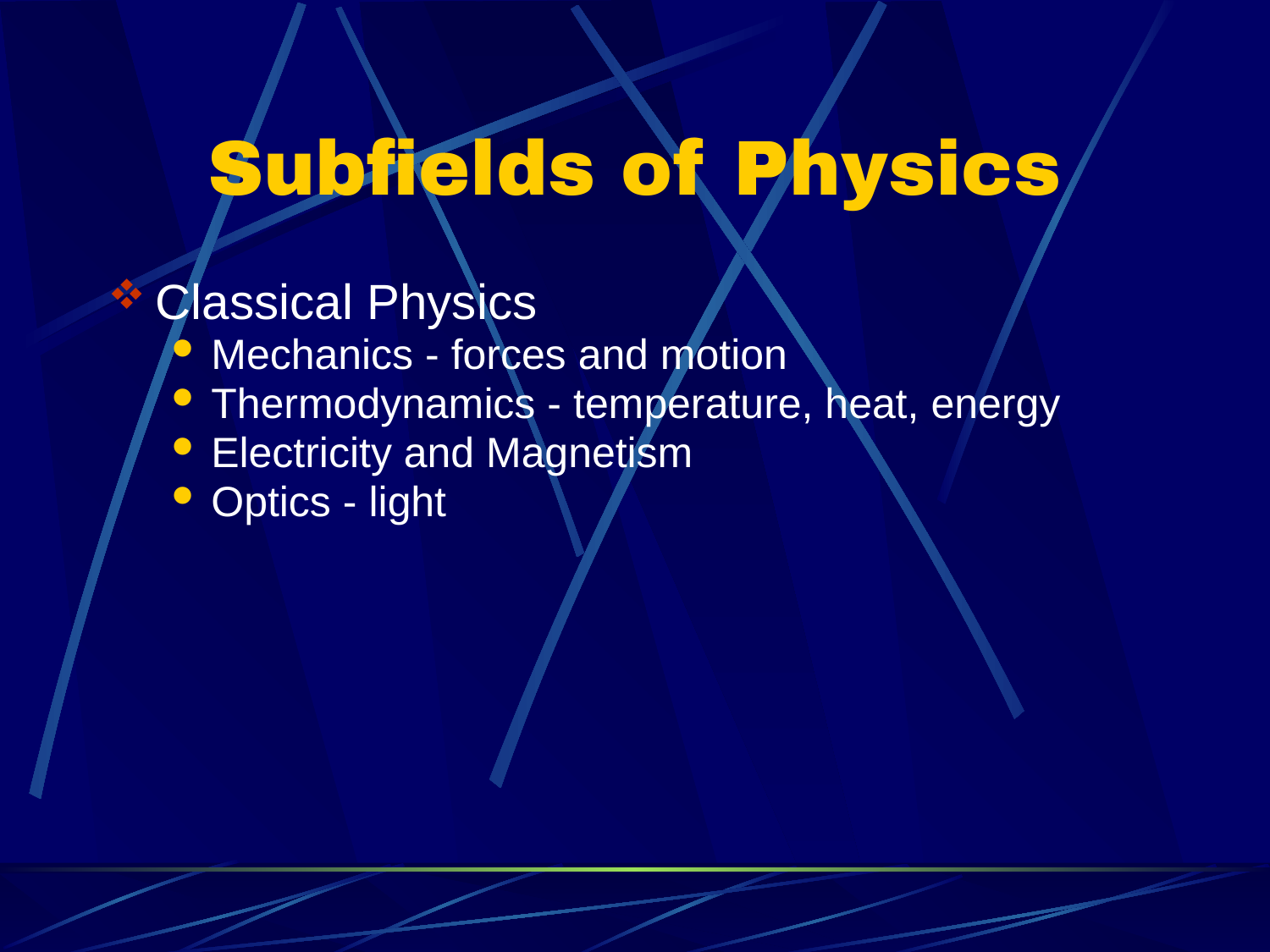

# Subfields of Physics
Classical Physics
Mechanics - forces and motion
Thermodynamics - temperature, heat, energy
Electricity and Magnetism
Optics - light